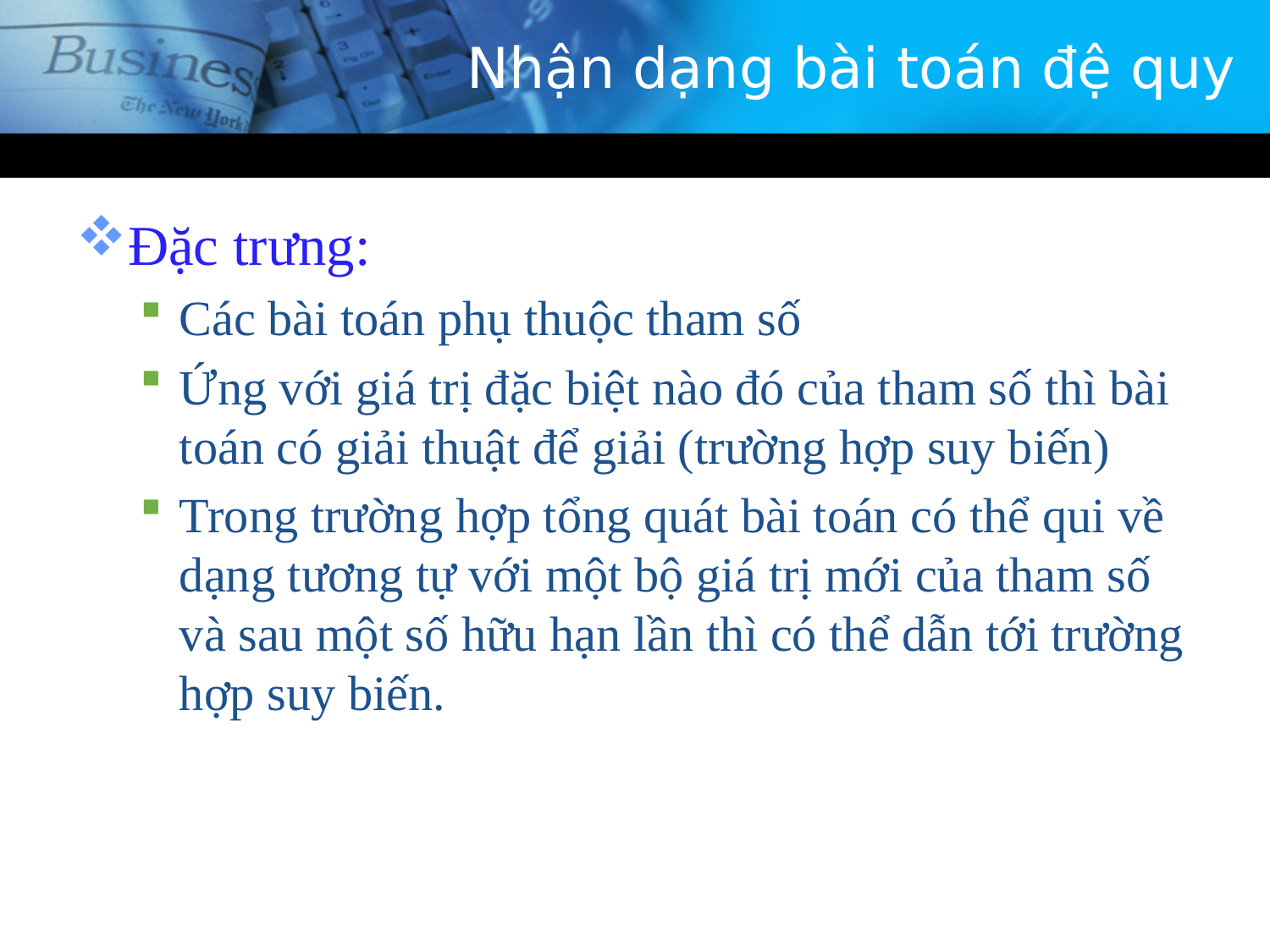

# Nhận dạng bài toán đệ quy
Đặc trưng:
Các bài toán phụ thuộc tham số
Ứng với giá trị đặc biệt nào đó của tham số thì bài toán có giải thuật để giải (trường hợp suy biến)
Trong trường hợp tổng quát bài toán có thể qui về dạng tương tự với một bộ giá trị mới của tham số và sau một số hữu hạn lần thì có thể dẫn tới trường hợp suy biến.